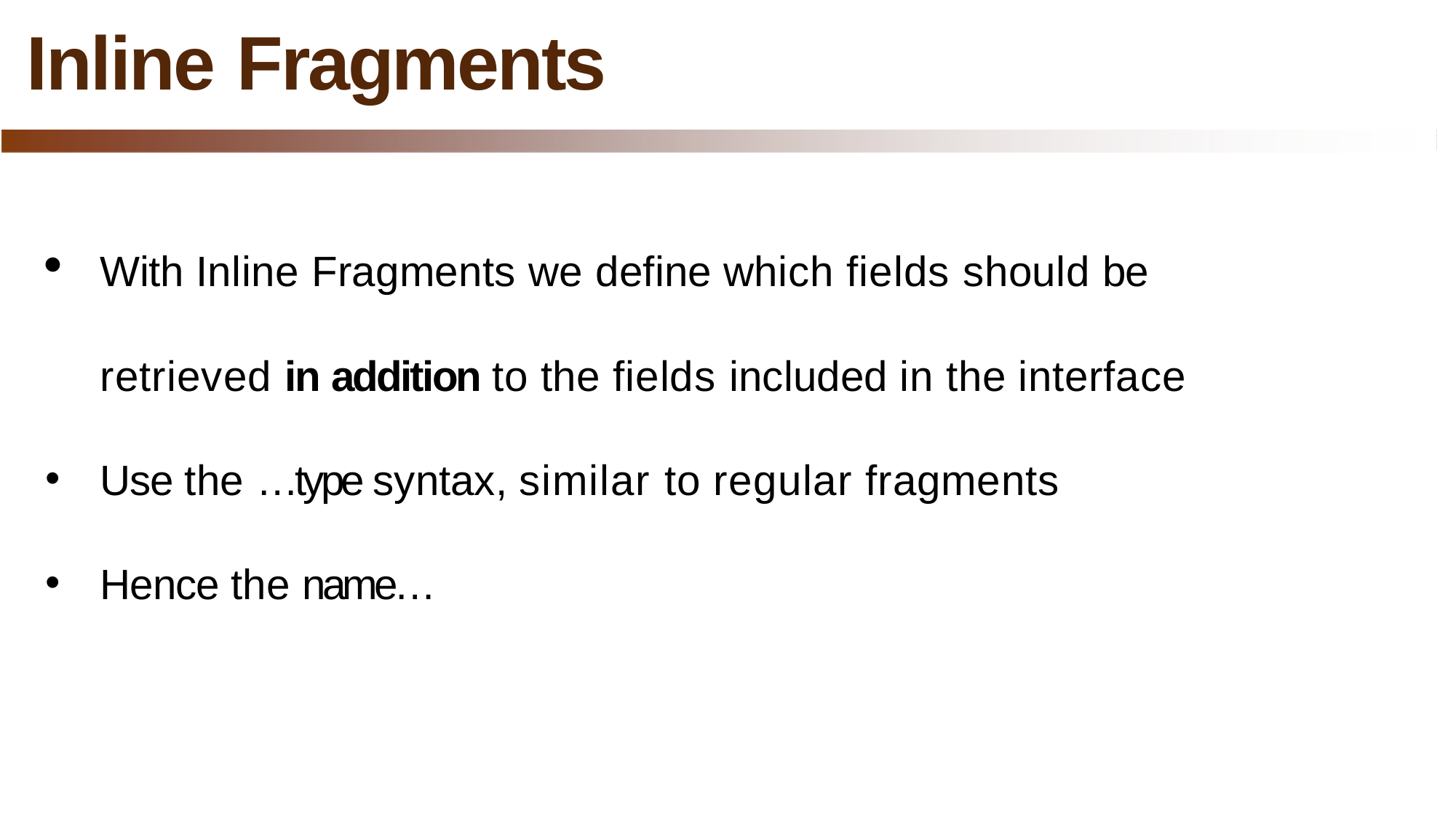

# Inline Fragments

With Inline Fragments we define which fields should be

retrieved in addition to the fields included in the interface

Use the …type syntax, similar to regular fragments

Hence the name…